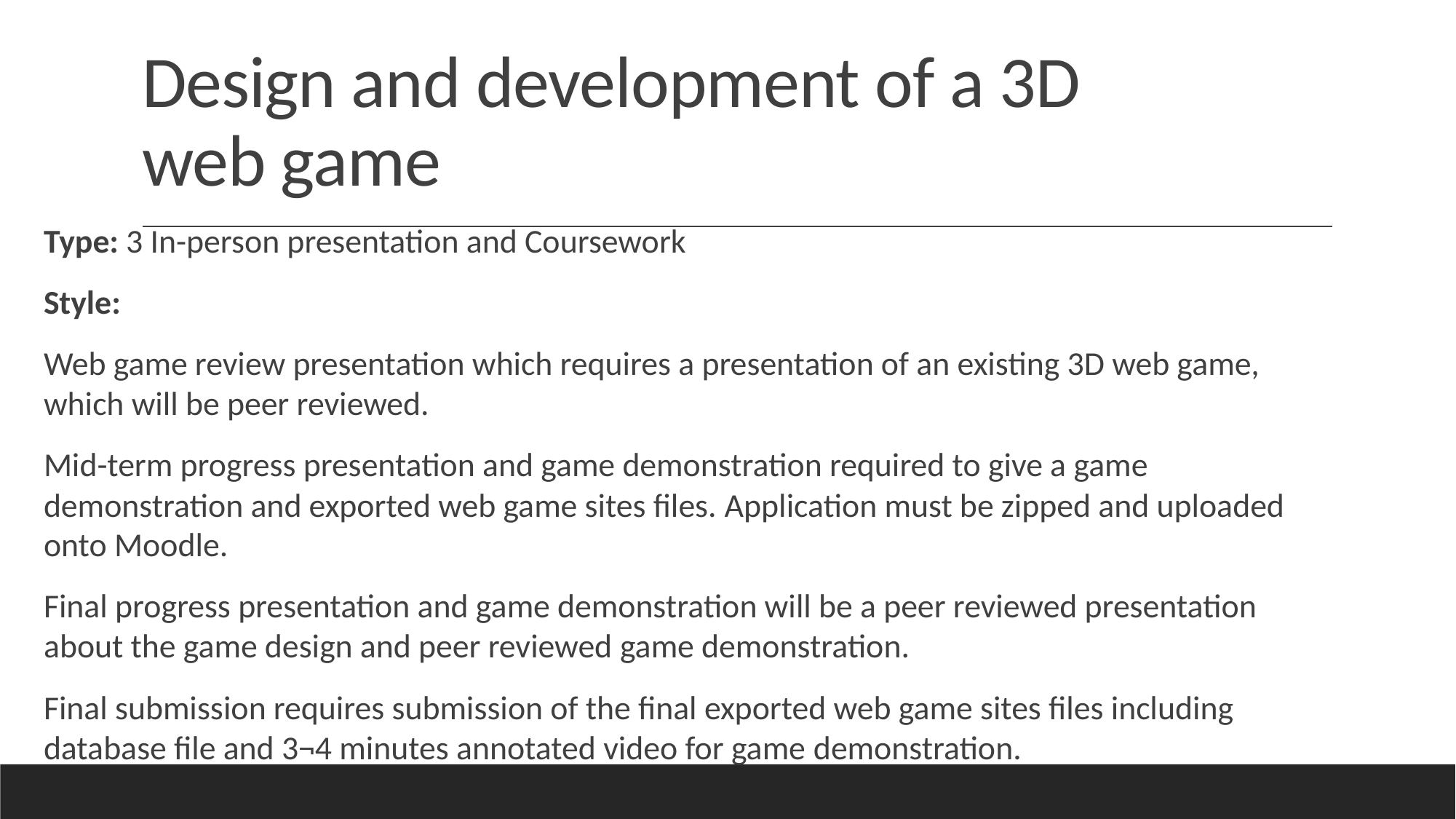

# Design and development of a 3D web game
Type: 3 In-person presentation and Coursework
Style:
Web game review presentation which requires a presentation of an existing 3D web game, which will be peer reviewed.
Mid-term progress presentation and game demonstration required to give a game demonstration and exported web game sites files. Application must be zipped and uploaded onto Moodle.
Final progress presentation and game demonstration will be a peer reviewed presentation about the game design and peer reviewed game demonstration.
Final submission requires submission of the final exported web game sites files including database file and 3¬4 minutes annotated video for game demonstration.